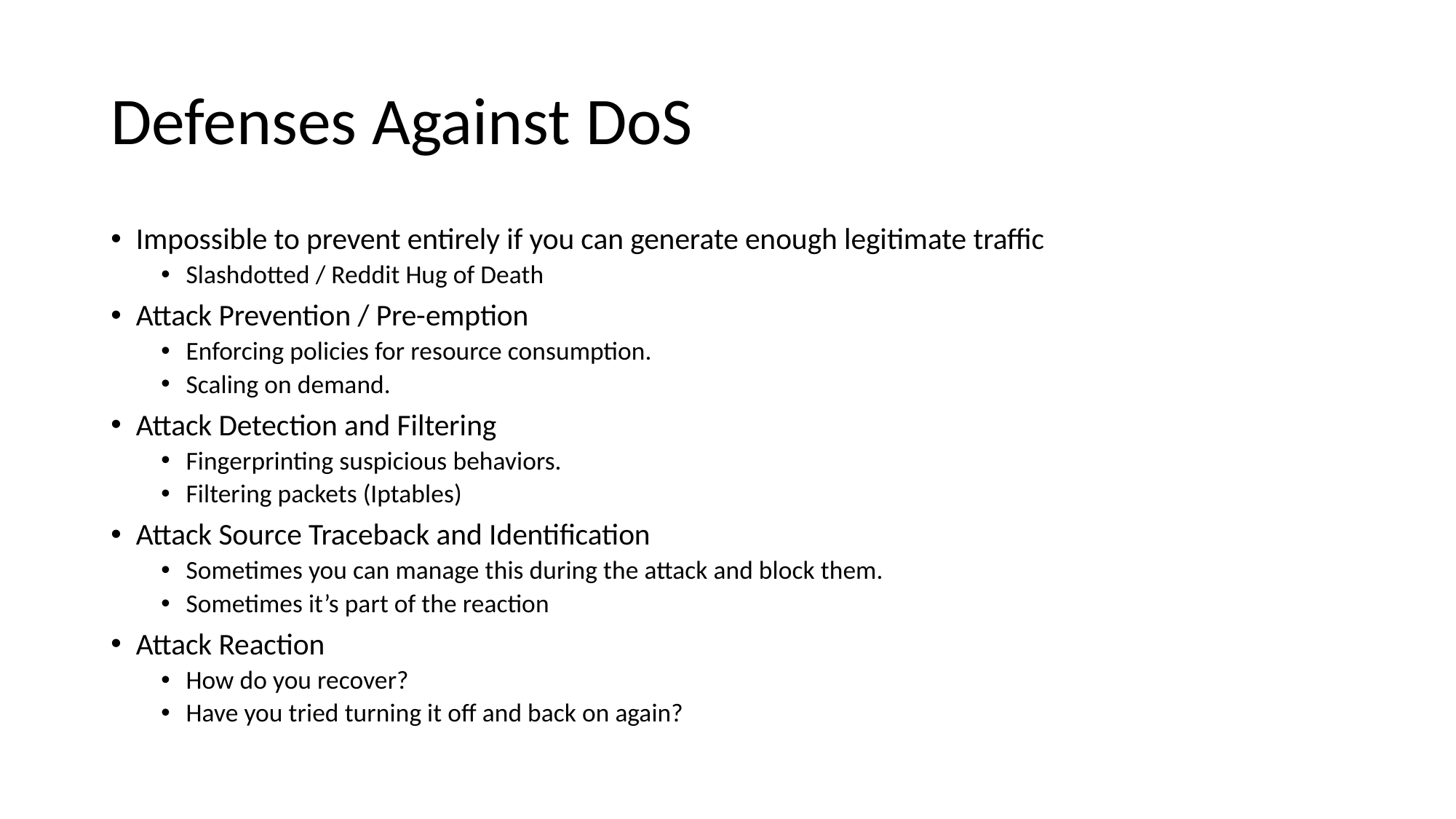

# Defenses Against DoS
Impossible to prevent entirely if you can generate enough legitimate traffic
Slashdotted / Reddit Hug of Death
Attack Prevention / Pre-emption
Enforcing policies for resource consumption.
Scaling on demand.
Attack Detection and Filtering
Fingerprinting suspicious behaviors.
Filtering packets (Iptables)
Attack Source Traceback and Identification
Sometimes you can manage this during the attack and block them.
Sometimes it’s part of the reaction
Attack Reaction
How do you recover?
Have you tried turning it off and back on again?